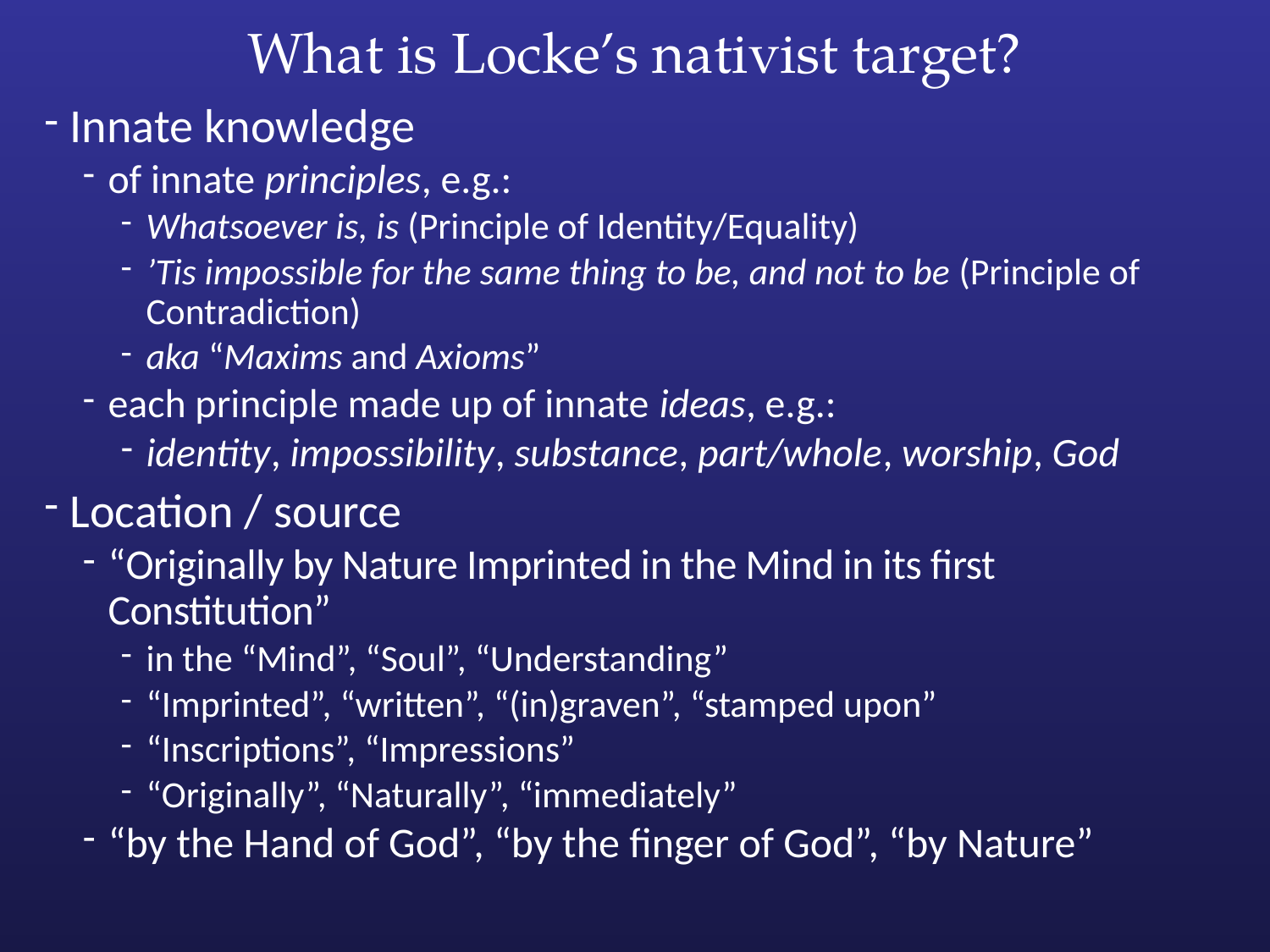

# What is Locke’s nativist target?
Innate knowledge
of innate principles, e.g.:
Whatsoever is, is (Principle of Identity/Equality)
’Tis impossible for the same thing to be, and not to be (Principle of Contradiction)
aka “Maxims and Axioms”
each principle made up of innate ideas, e.g.:
identity, impossibility, substance, part/whole, worship, God
Location / source
“Originally by Nature Imprinted in the Mind in its first Constitution”
in the “Mind”, “Soul”, “Understanding”
“Imprinted”, “written”, “(in)graven”, “stamped upon”
“Inscriptions”, “Impressions”
“Originally”, “Naturally”, “immediately”
“by the Hand of God”, “by the finger of God”, “by Nature”